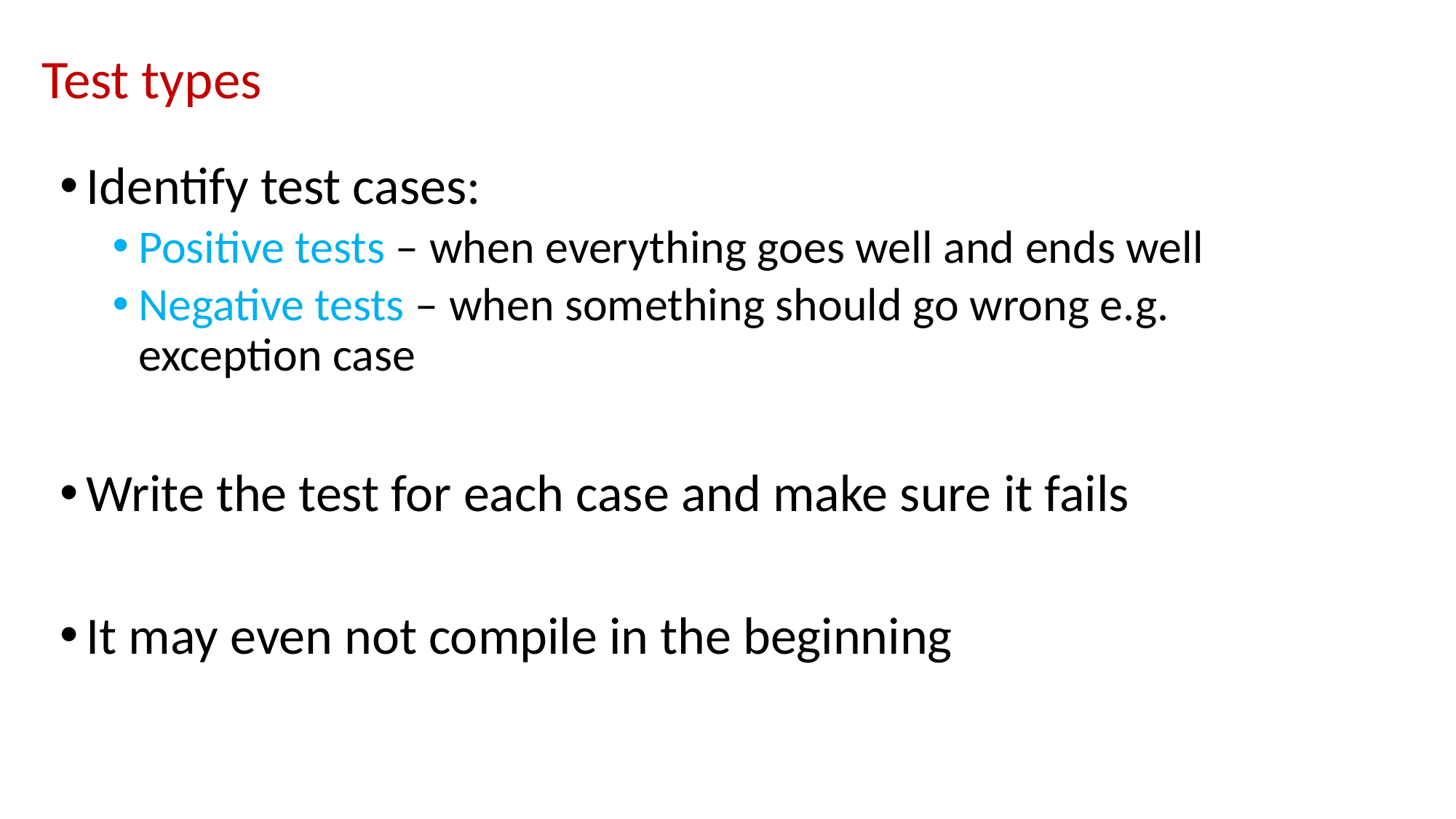

# Test types
Identify test cases:
Positive tests – when everything goes well and ends well
Negative tests – when something should go wrong e.g. exception case

Write the test for each case and make sure it fails

It may even not compile in the beginning